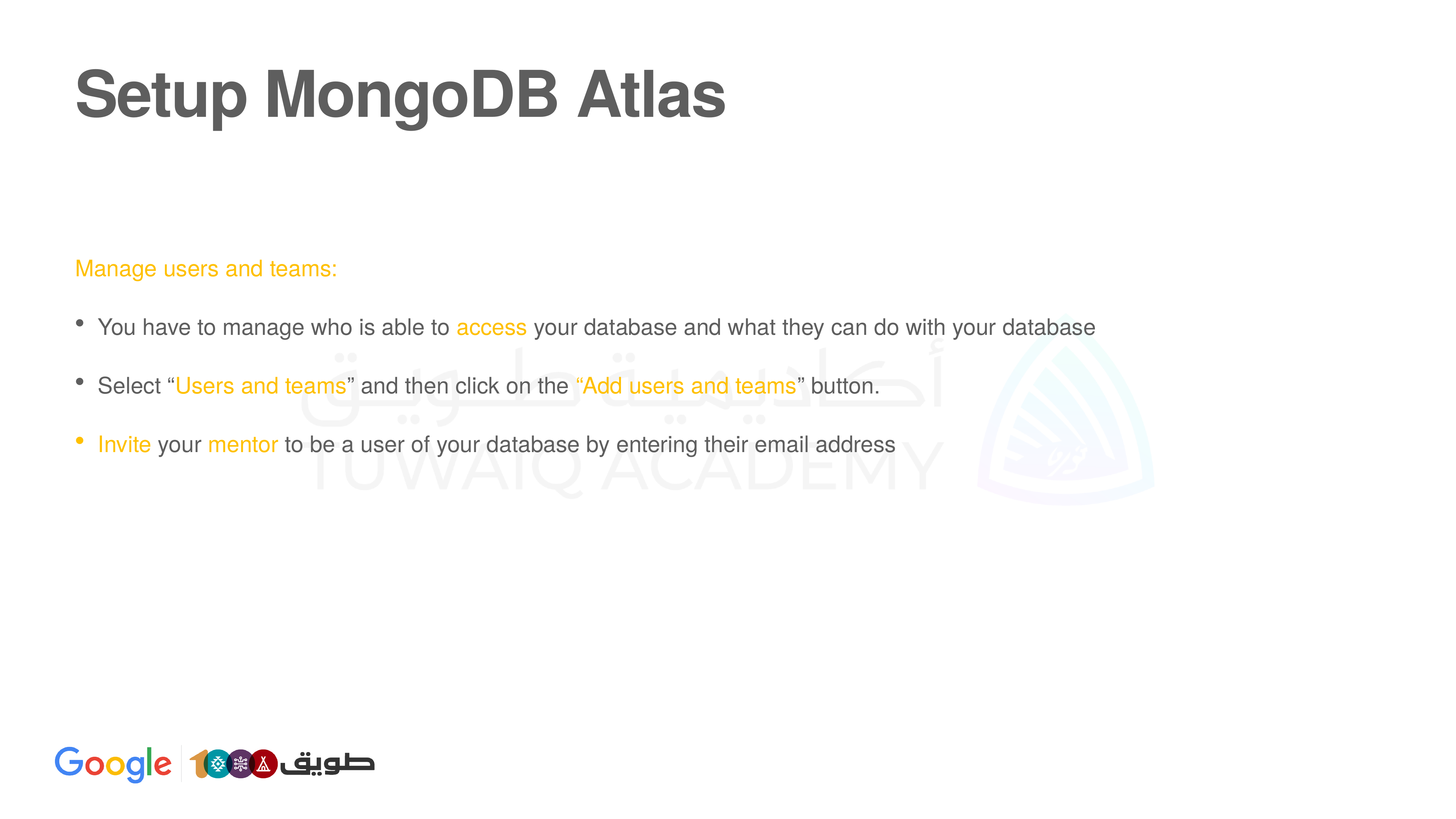

# Setup MongoDB Atlas

Manage users and teams:
You have to manage who is able to access your database and what they can do with your database
Select “Users and teams” and then click on the “Add users and teams” button.
Invite your mentor to be a user of your database by entering their email address